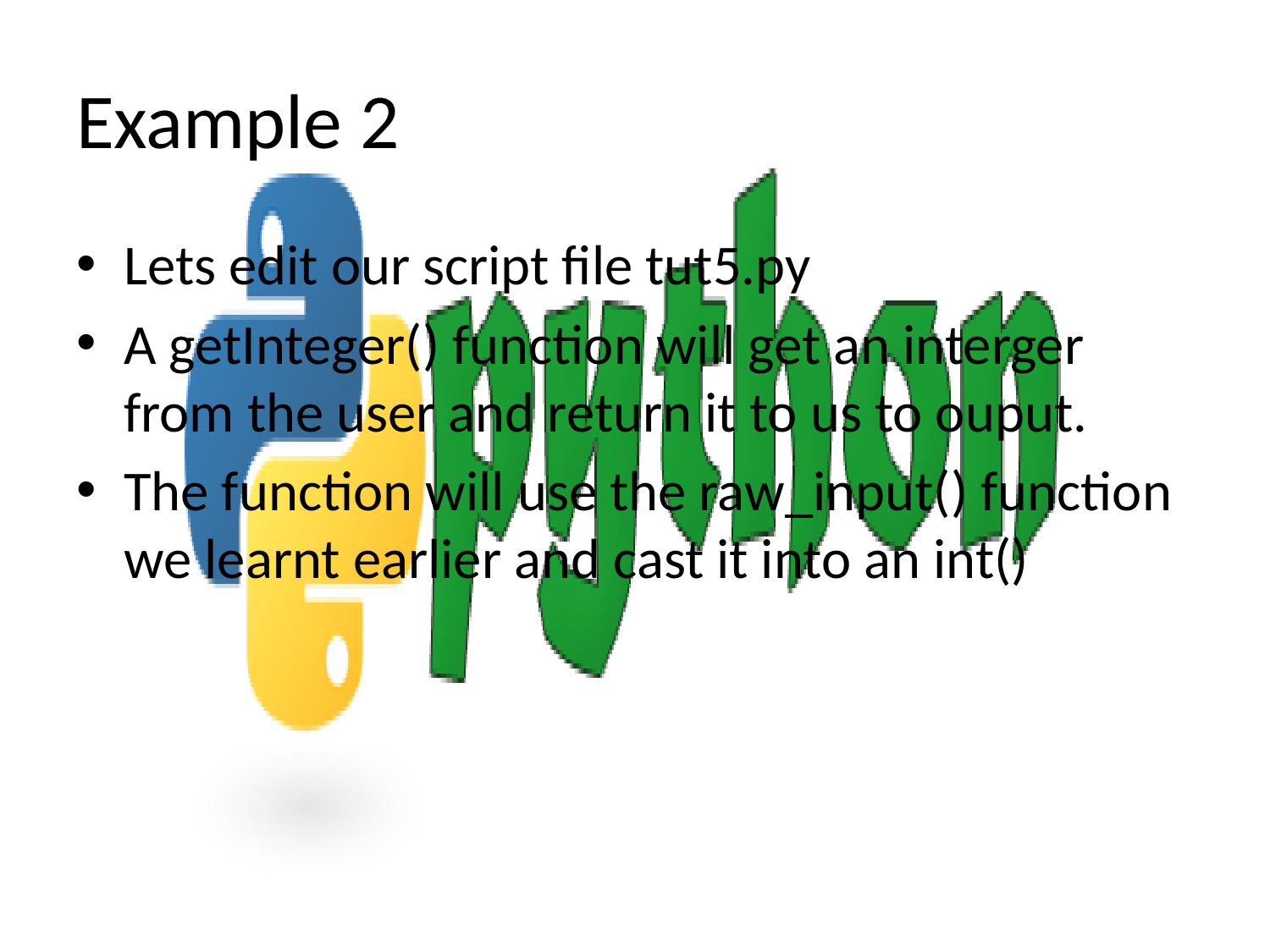

# Example 2
Lets edit our script file tut5.py
A getInteger() function will get an interger from the user and return it to us to ouput.
The function will use the raw_input() function we learnt earlier and cast it into an int()